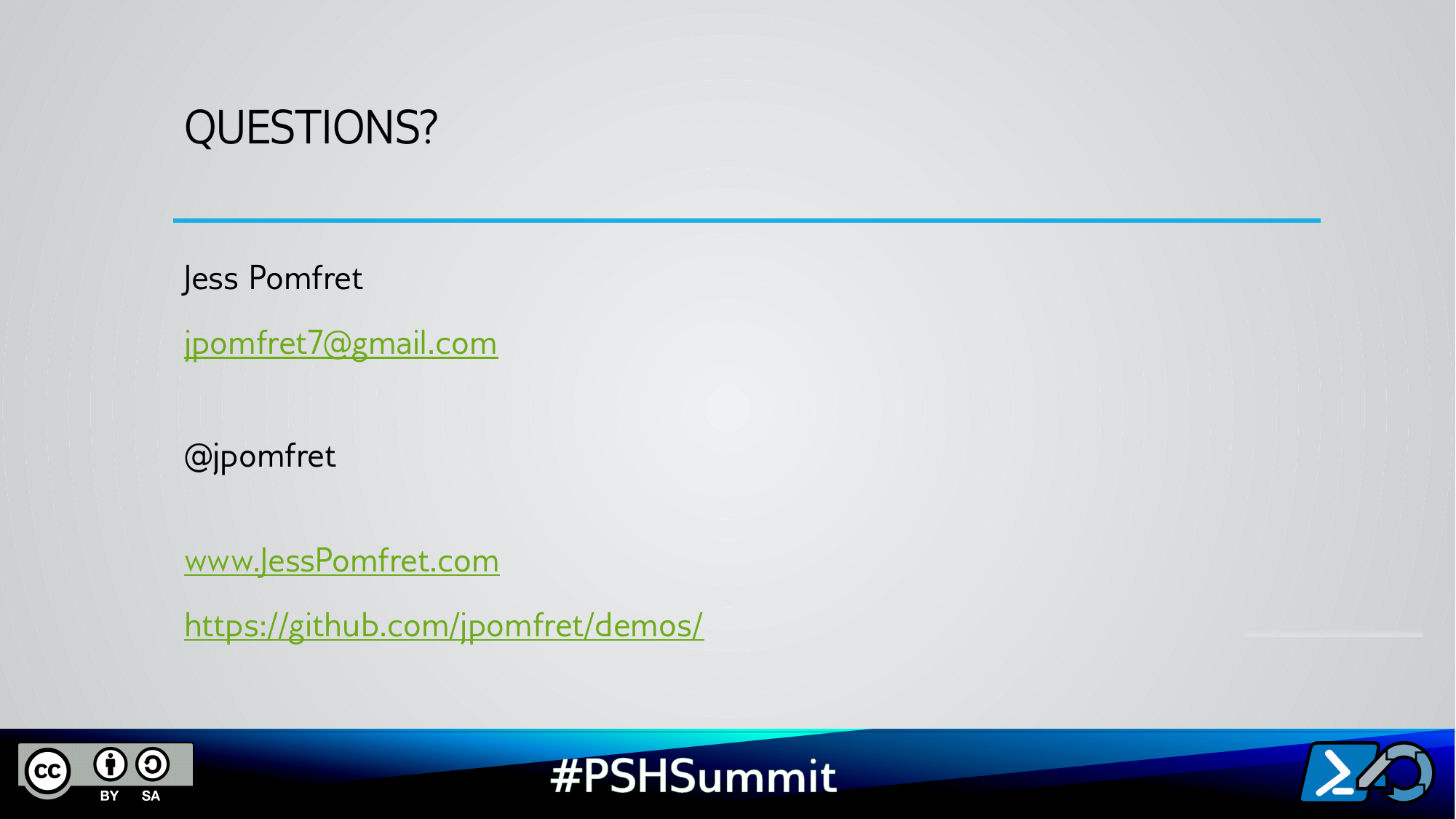

# Questions?
Jess Pomfret
jpomfret7@gmail.com

@jpomfret

www.JessPomfret.com
https://github.com/jpomfret/demos/